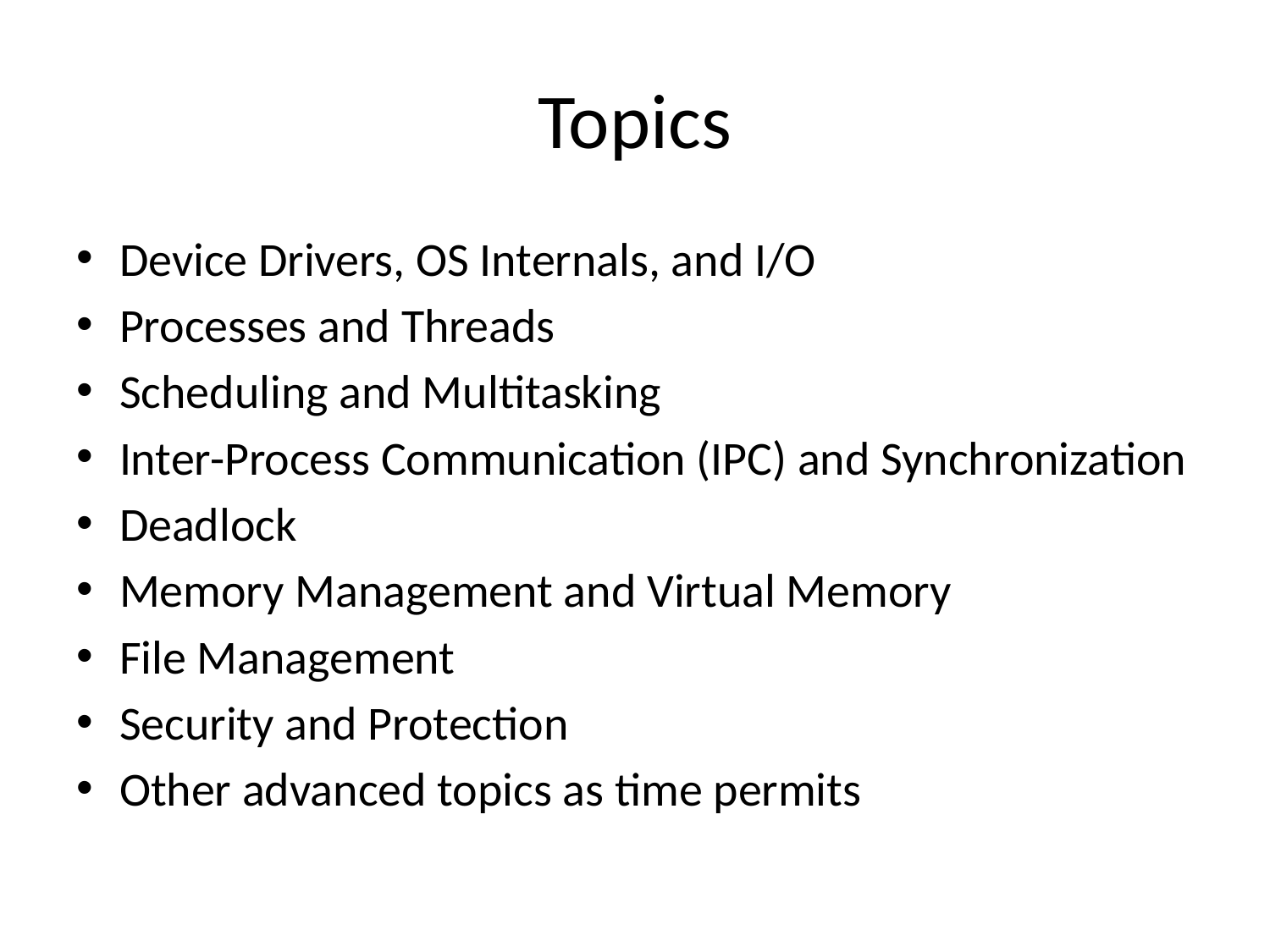

# Topics
Device Drivers, OS Internals, and I/O
Processes and Threads
Scheduling and Multitasking
Inter-Process Communication (IPC) and Synchronization
Deadlock
Memory Management and Virtual Memory
File Management
Security and Protection
Other advanced topics as time permits